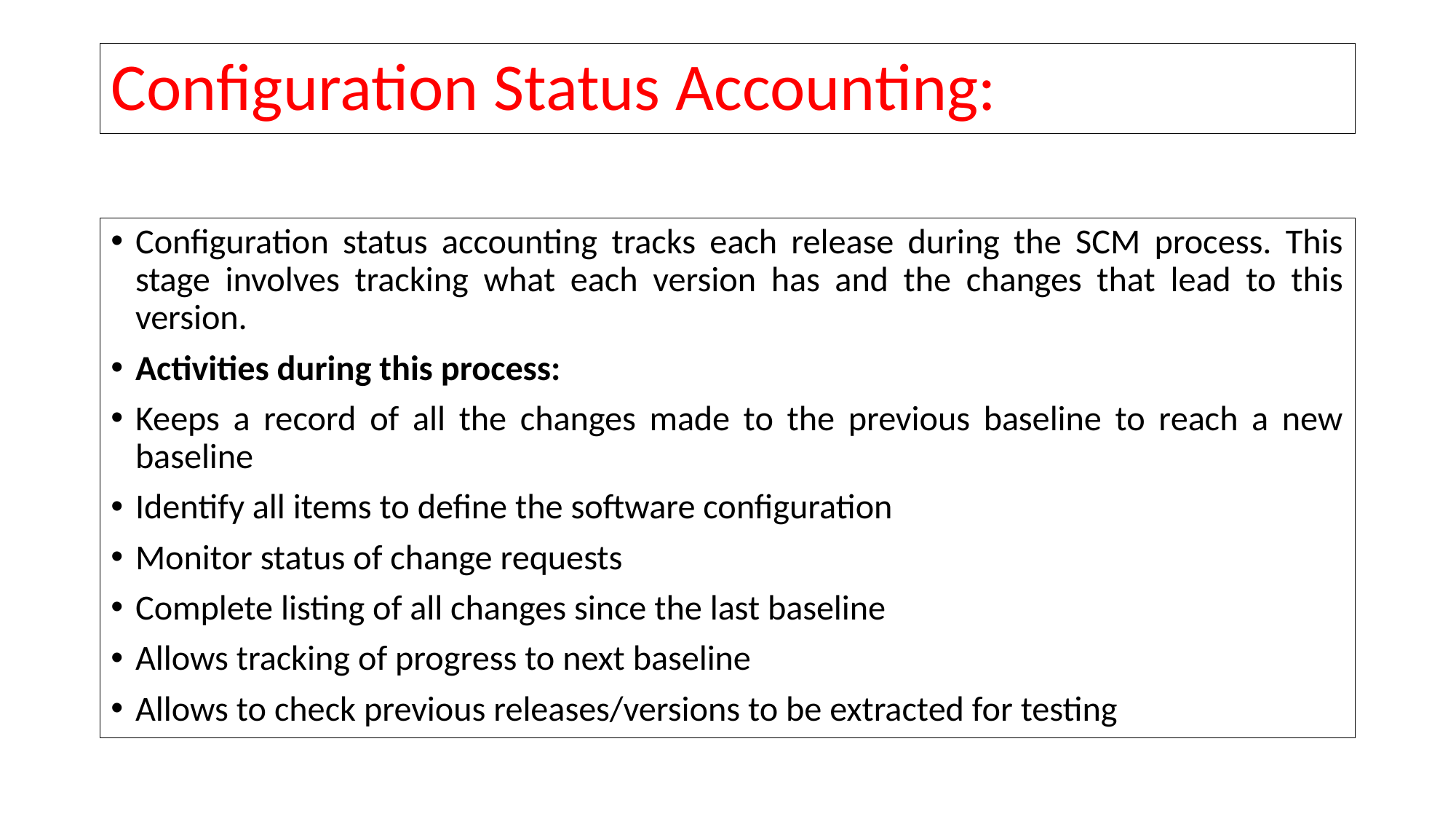

# Configuration Status Accounting:
Configuration status accounting tracks each release during the SCM process. This stage involves tracking what each version has and the changes that lead to this version.
Activities during this process:
Keeps a record of all the changes made to the previous baseline to reach a new baseline
Identify all items to define the software configuration
Monitor status of change requests
Complete listing of all changes since the last baseline
Allows tracking of progress to next baseline
Allows to check previous releases/versions to be extracted for testing